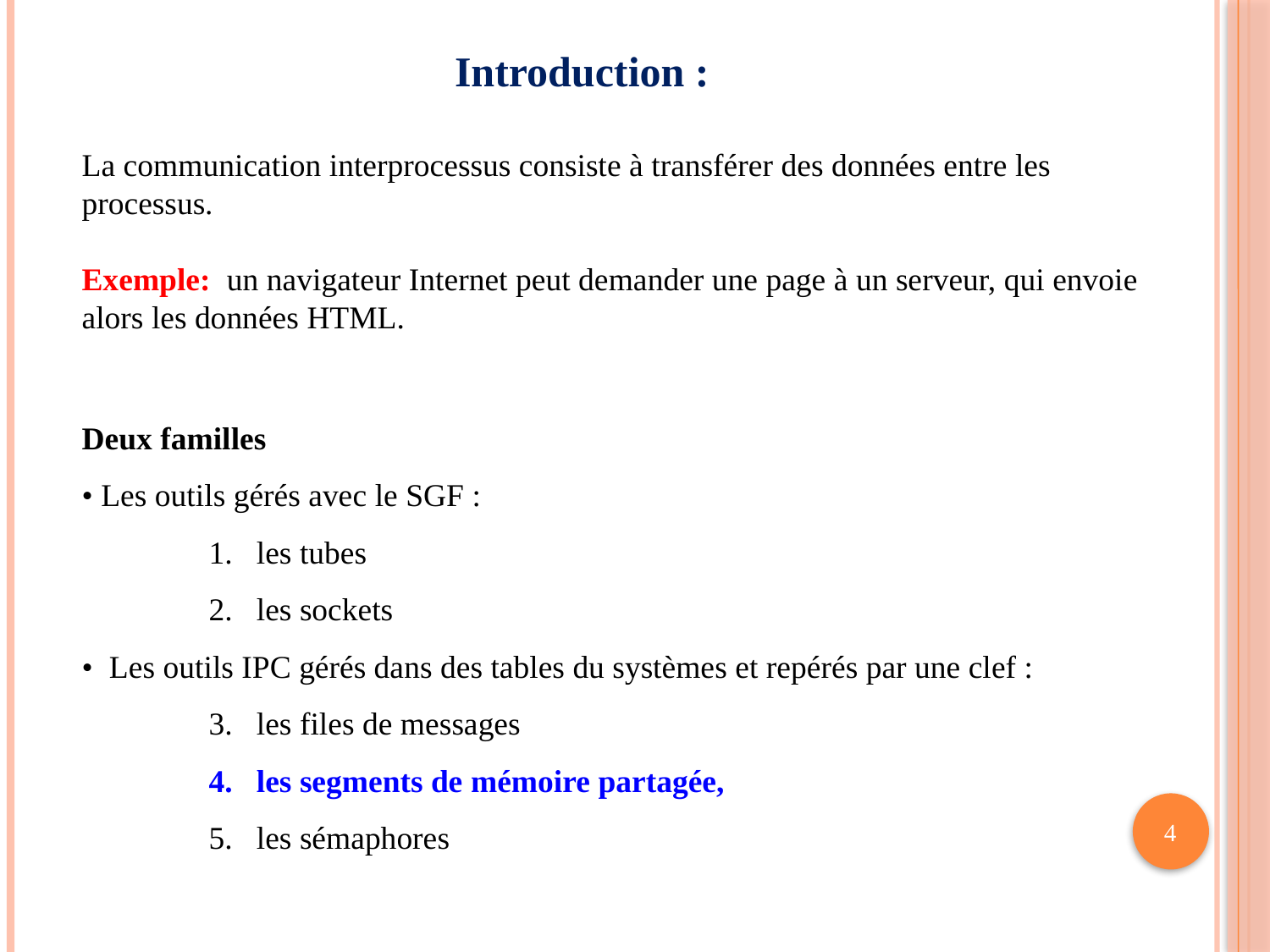

# Introduction :
La communication interprocessus consiste à transférer des données entre les processus.

Exemple:  un navigateur Internet peut demander une page à un serveur, qui envoie alors les données HTML.
Deux familles
• Les outils gérés avec le SGF :
les tubes
les sockets
•  Les outils IPC gérés dans des tables du systèmes et repérés par une clef :
les files de messages
les segments de mémoire partagée,
les sémaphores
4